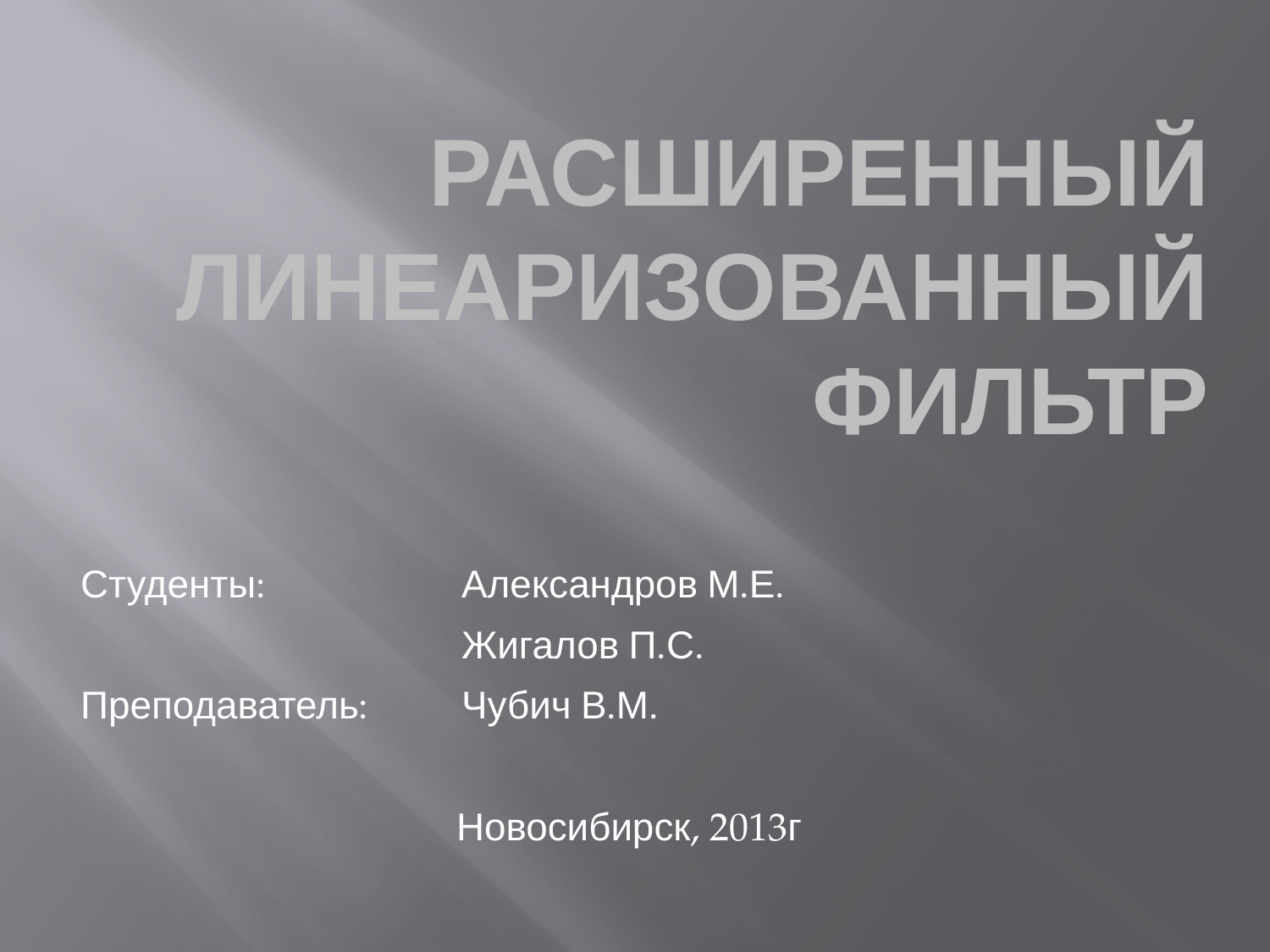

# Расширенный линеаризованный фильтр
Студенты:		Александров М.Е.
			Жигалов П.С.
Преподаватель:	Чубич В.М.

Новосибирск, 2013г